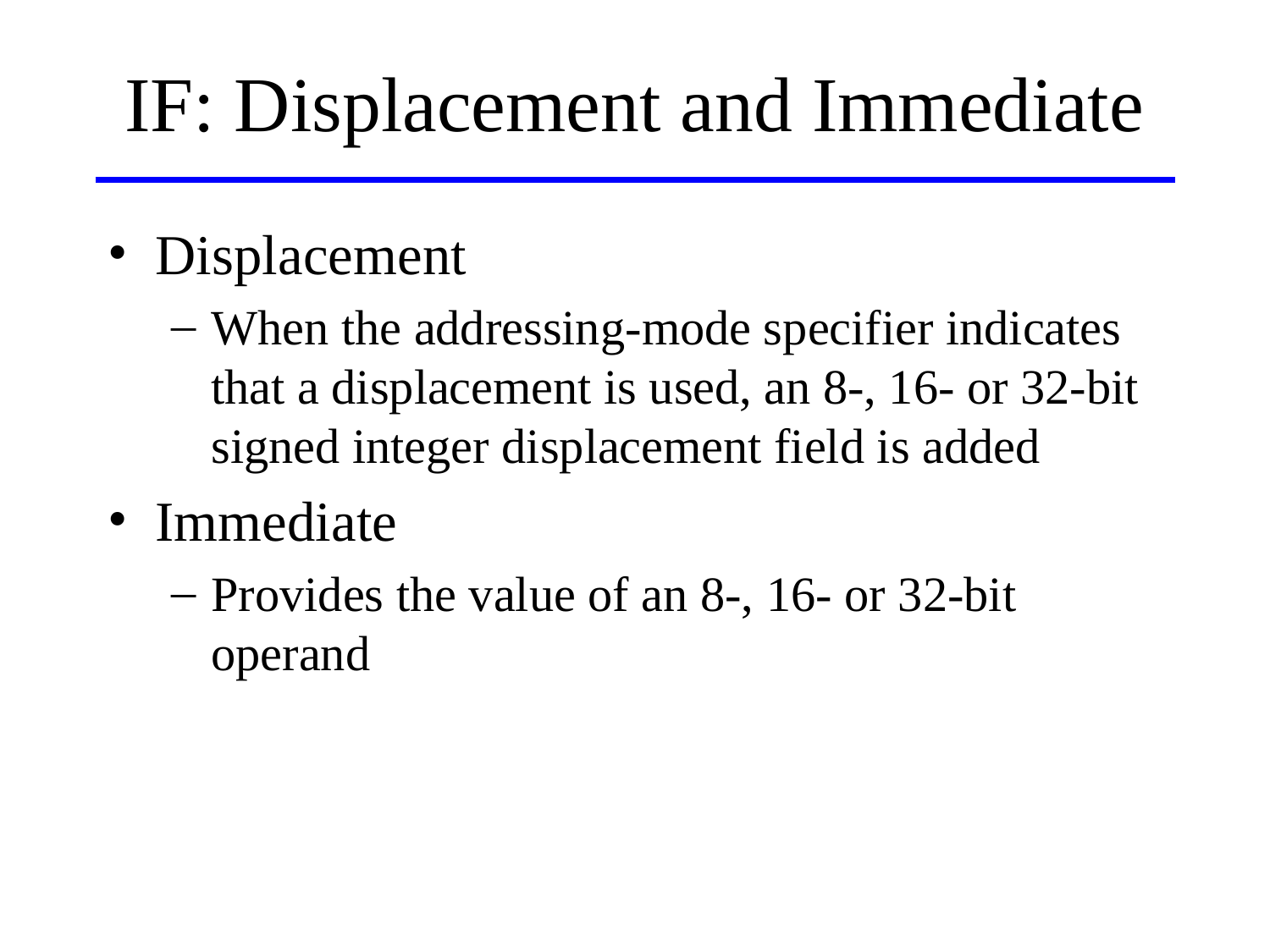

# IF: Displacement and Immediate
Displacement
When the addressing-mode specifier indicates that a displacement is used, an 8-, 16- or 32-bit signed integer displacement field is added
Immediate
Provides the value of an 8-, 16- or 32-bit operand